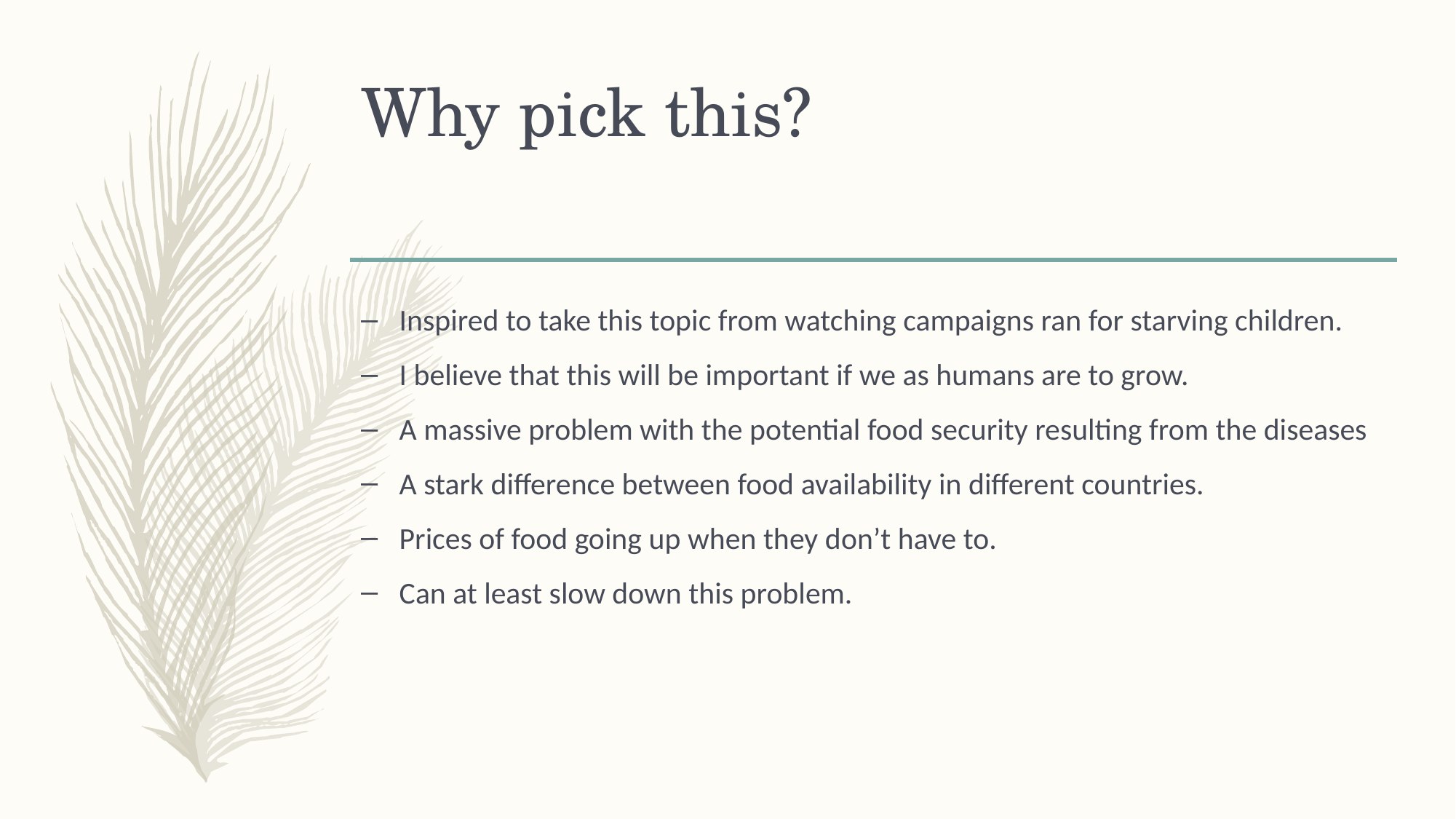

# Why pick this?
Inspired to take this topic from watching campaigns ran for starving children.
I believe that this will be important if we as humans are to grow.
A massive problem with the potential food security resulting from the diseases
A stark difference between food availability in different countries.
Prices of food going up when they don’t have to.
Can at least slow down this problem.